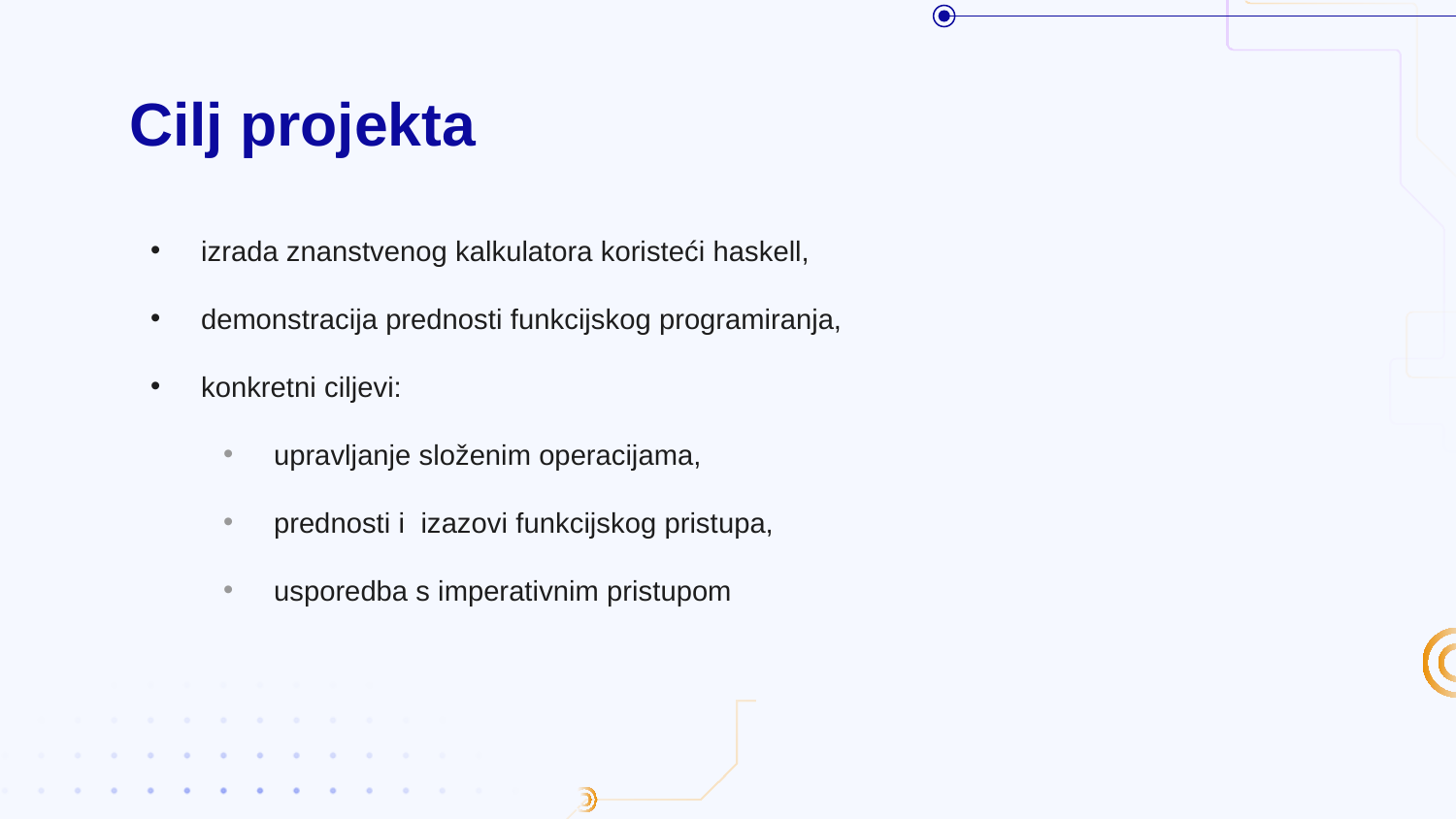

# Cilj projekta
izrada znanstvenog kalkulatora koristeći haskell,
demonstracija prednosti funkcijskog programiranja,
konkretni ciljevi:
upravljanje složenim operacijama,
prednosti i  izazovi funkcijskog pristupa,
usporedba s imperativnim pristupom